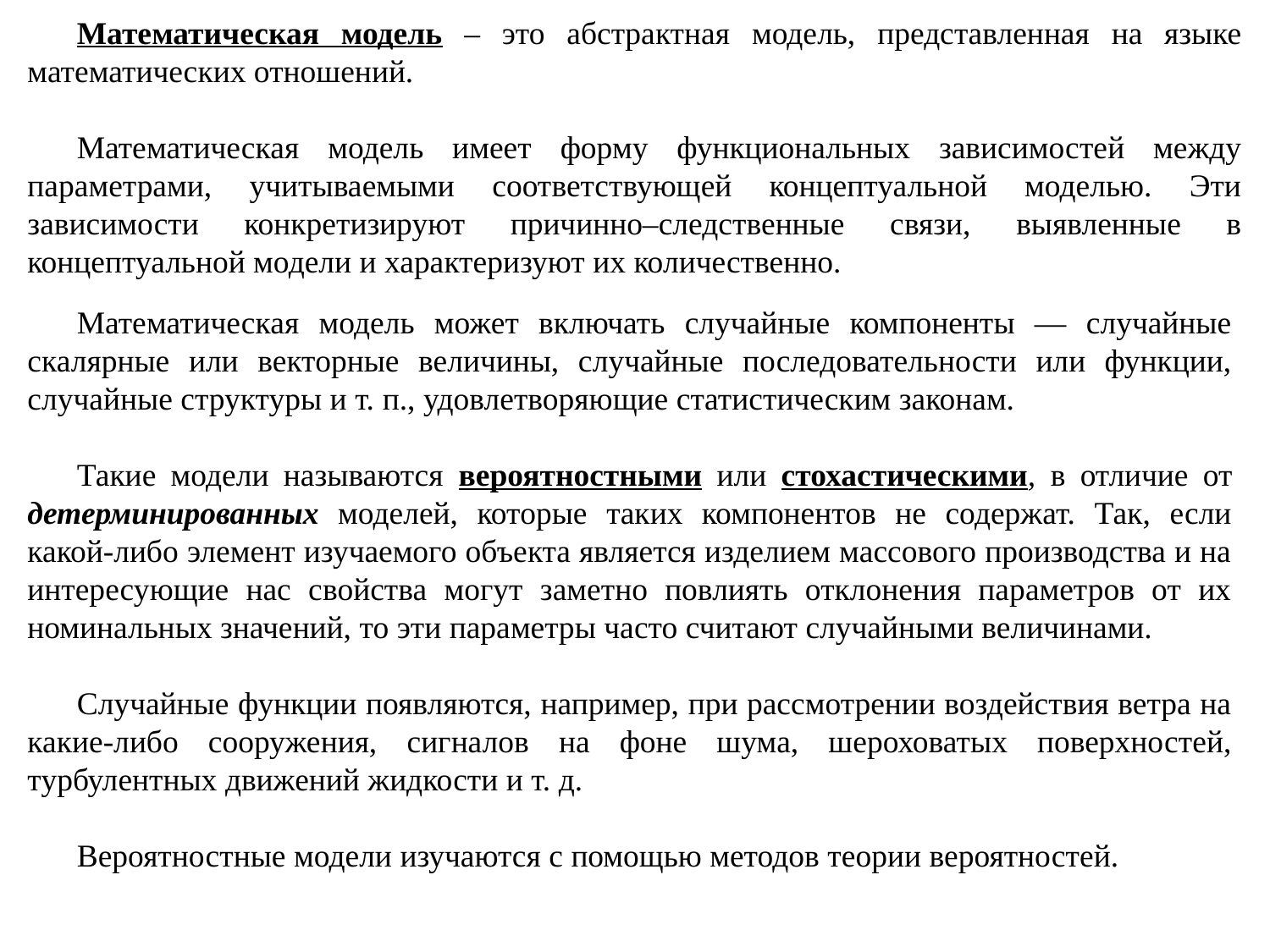

Математическая модель – это абстрактная модель, представленная на языке математических отношений.

Математическая модель имеет форму функциональных зависимостей между параметрами, учитываемыми соответствующей концептуальной моделью. Эти зависимости конкретизируют причинно–следственные связи, выявленные в концептуальной модели и характеризуют их количественно.
Математическая модель может включать случайные компоненты — случайные скалярные или векторные величины, случайные последовательности или функции, случайные структуры и т. п., удовлетворяющие статистическим законам.

Такие модели называются вероятностными или стохастическими, в отличие от детерминированных моделей, которые таких компонентов не содержат. Так, если какой-либо элемент изучаемого объекта является изделием массового производства и на интересующие нас свойства могут заметно повлиять отклонения параметров от их номинальных значений, то эти параметры часто считают случайными величинами.

Случайные функции появляются, например, при рассмотрении воздействия ветра на какие-либо сооружения, сигналов на фоне шума, шероховатых поверхностей, турбулентных движений жидкости и т. д.

Вероятностные модели изучаются с помощью методов теории вероятностей.